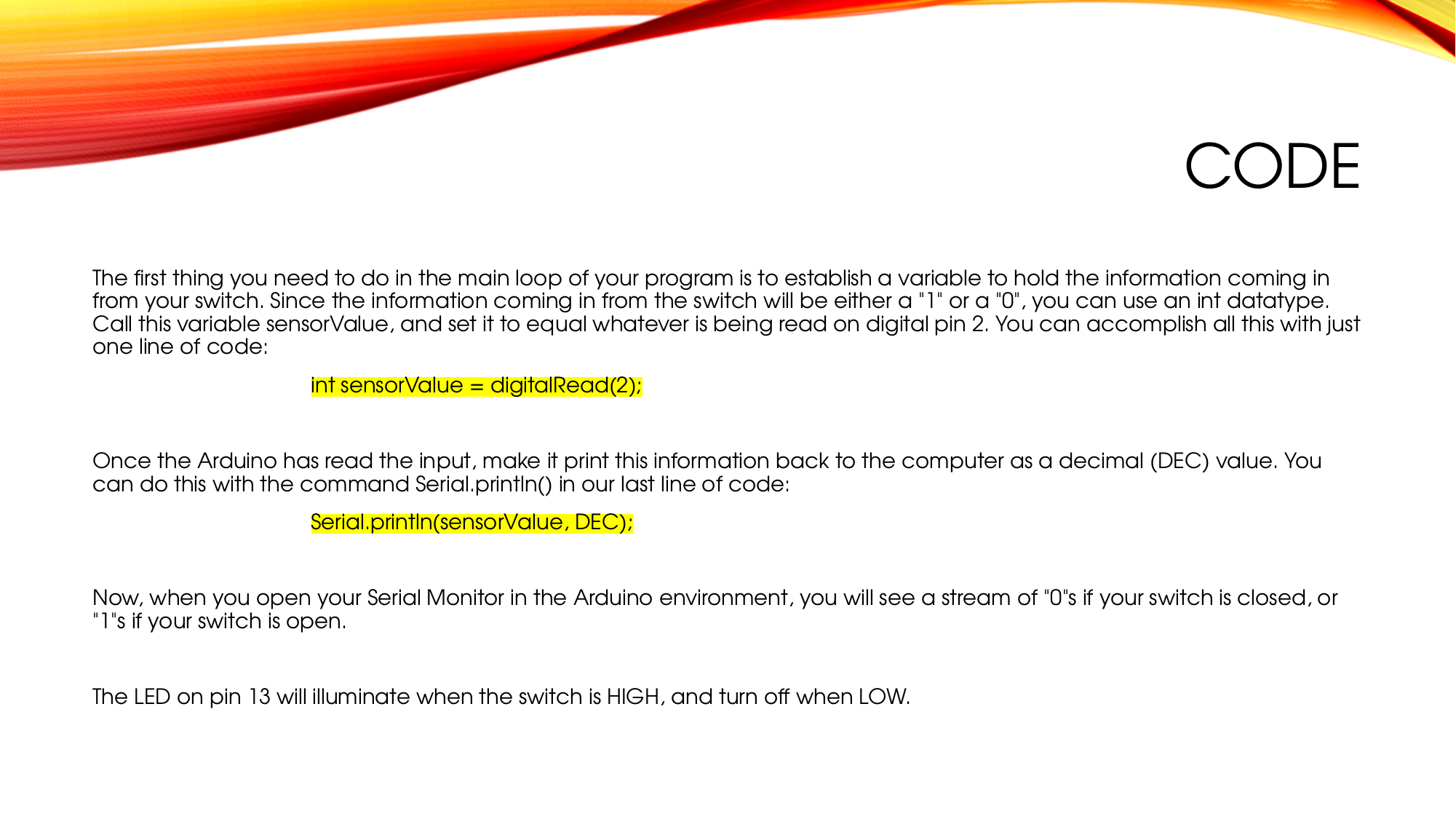

# Code
The first thing you need to do in the main loop of your program is to establish a variable to hold the information coming in from your switch. Since the information coming in from the switch will be either a "1" or a "0", you can use an int datatype. Call this variable sensorValue, and set it to equal whatever is being read on digital pin 2. You can accomplish all this with just one line of code:
		int sensorValue = digitalRead(2);

Once the Arduino has read the input, make it print this information back to the computer as a decimal (DEC) value. You can do this with the command Serial.println() in our last line of code:
		Serial.println(sensorValue, DEC);

Now, when you open your Serial Monitor in the Arduino environment, you will see a stream of "0"s if your switch is closed, or "1"s if your switch is open.

The LED on pin 13 will illuminate when the switch is HIGH, and turn off when LOW.